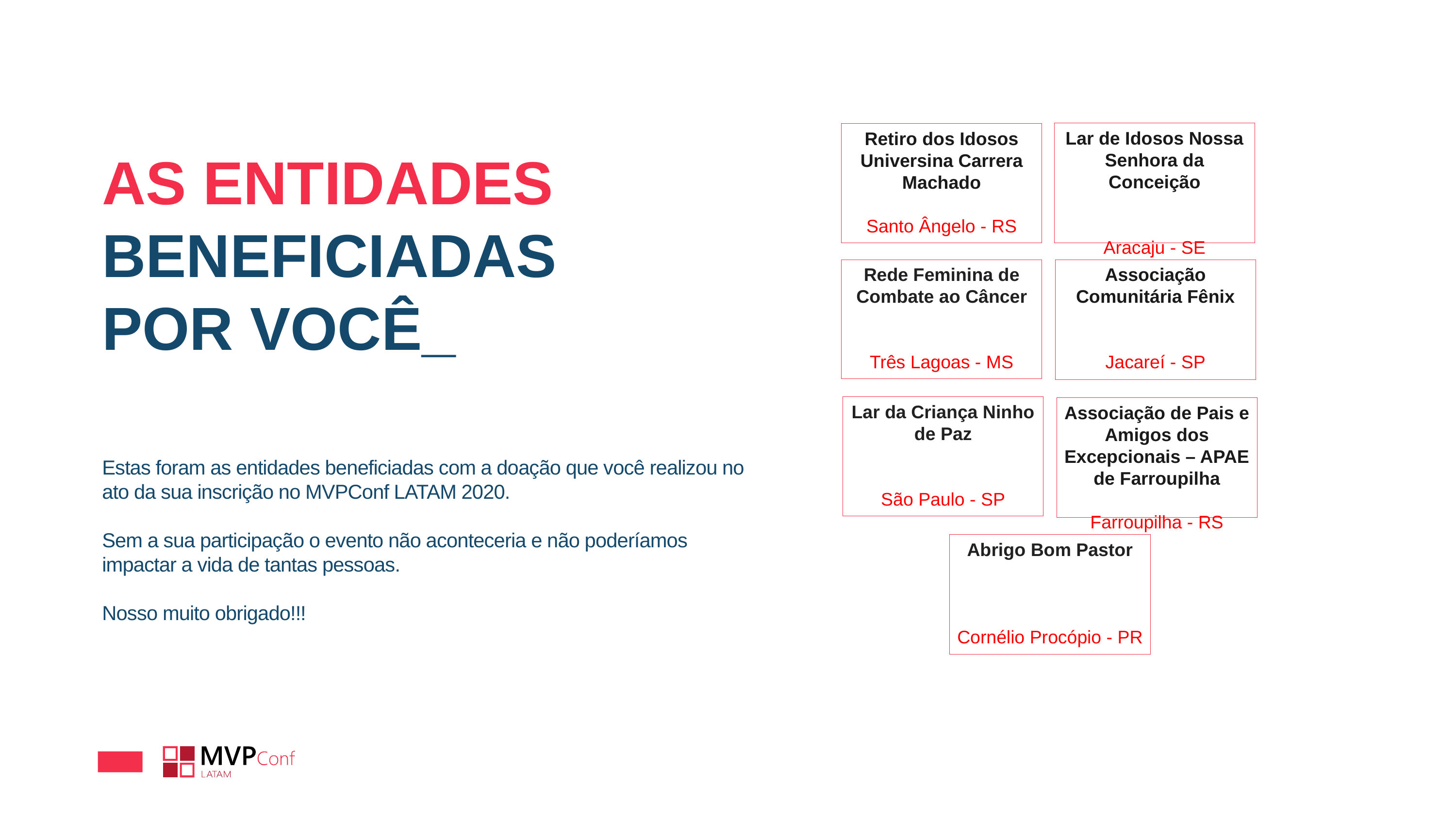

AS ENTIDADES
BENEFICIADAS
POR VOCÊ_
Estas foram as entidades beneficiadas com a doação que você realizou no ato da sua inscrição no MVPConf LATAM 2020.

Sem a sua participação o evento não aconteceria e não poderíamos impactar a vida de tantas pessoas.

Nosso muito obrigado!!!